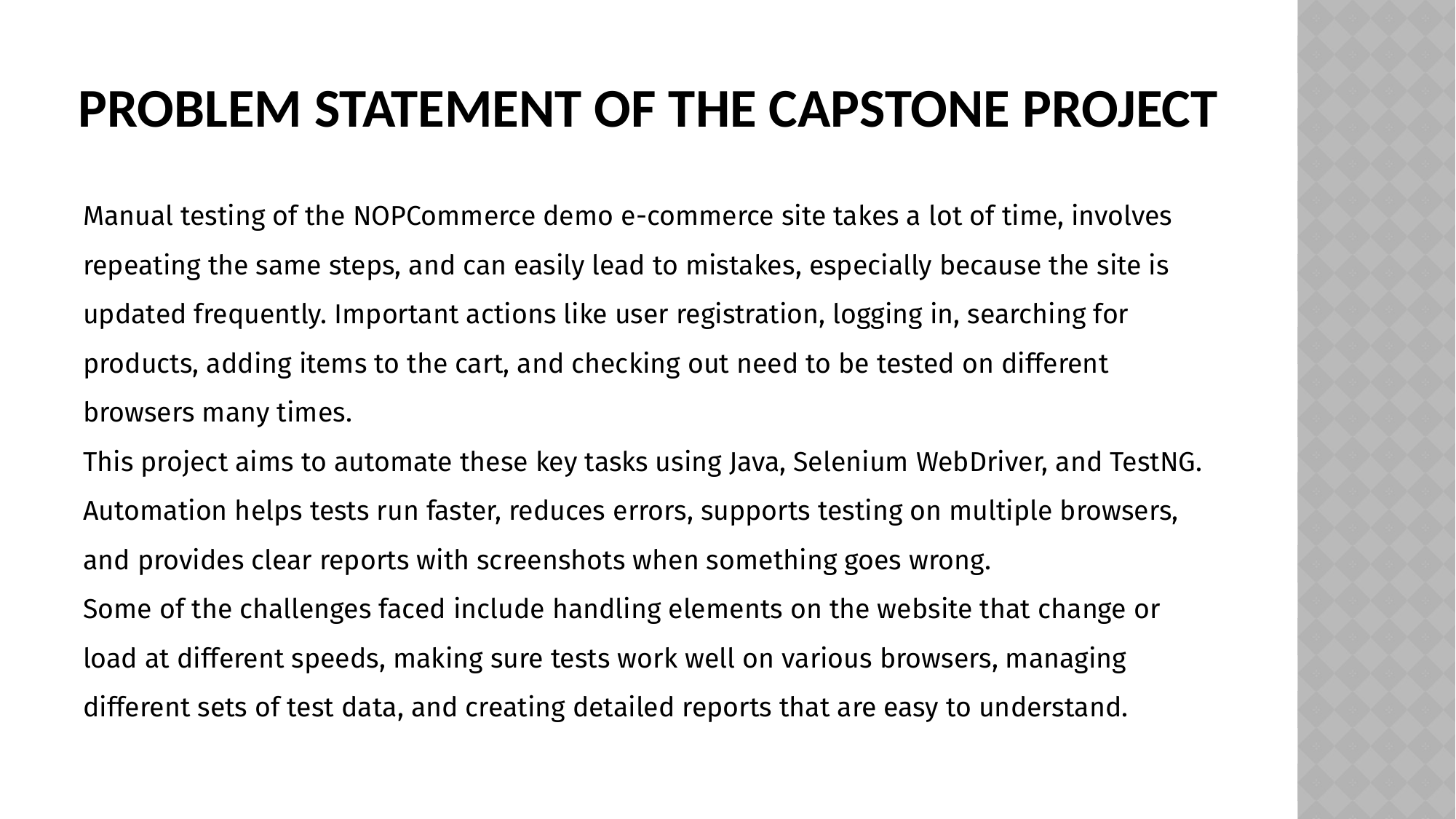

# Problem statement of the capstone project
Manual testing of the NOPCommerce demo e-commerce site takes a lot of time, involves repeating the same steps, and can easily lead to mistakes, especially because the site is updated frequently. Important actions like user registration, logging in, searching for products, adding items to the cart, and checking out need to be tested on different browsers many times.
This project aims to automate these key tasks using Java, Selenium WebDriver, and TestNG. Automation helps tests run faster, reduces errors, supports testing on multiple browsers, and provides clear reports with screenshots when something goes wrong.
Some of the challenges faced include handling elements on the website that change or load at different speeds, making sure tests work well on various browsers, managing different sets of test data, and creating detailed reports that are easy to understand.